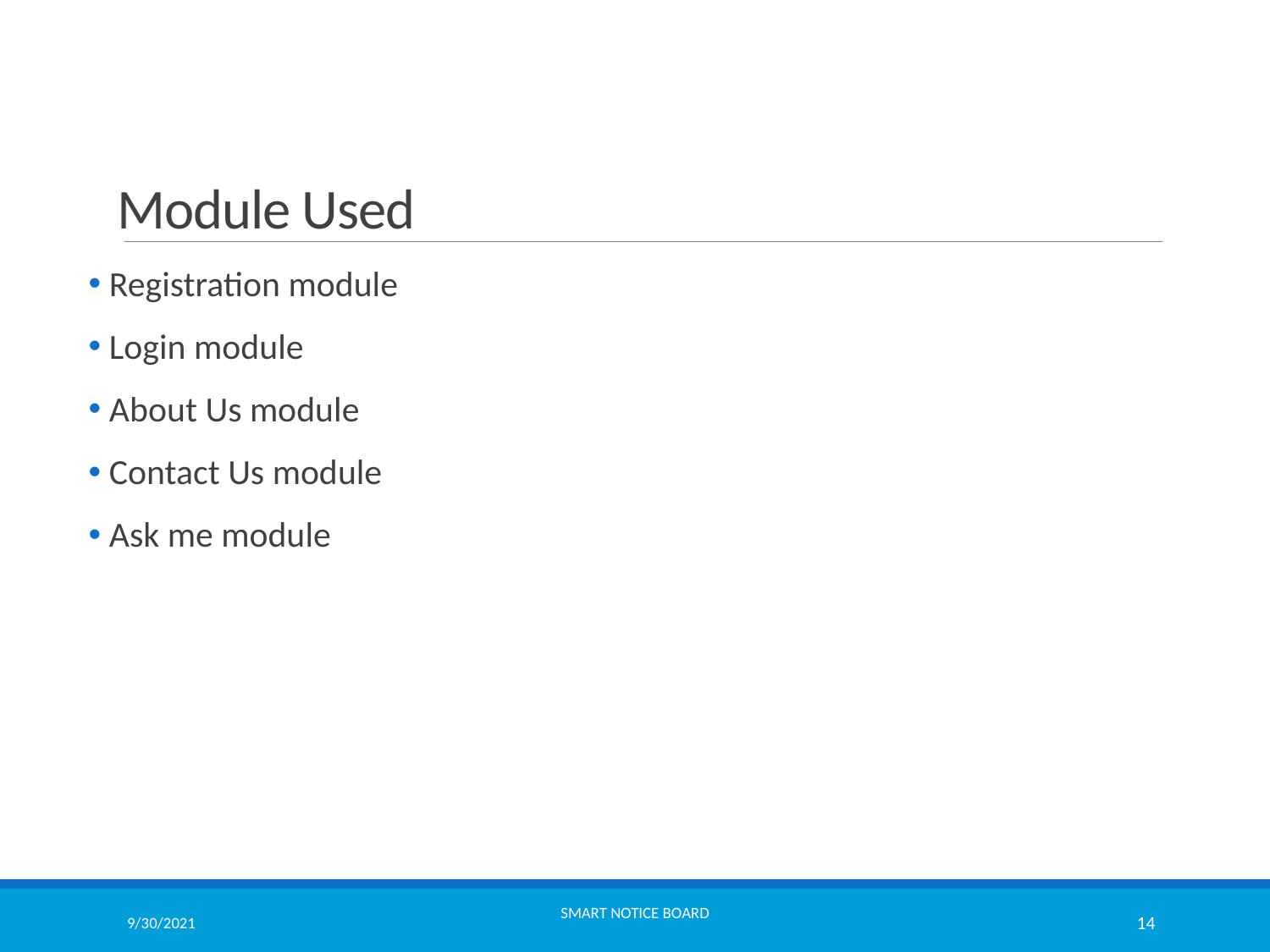

# Module Used
 Registration module
 Login module
 About Us module
 Contact Us module
 Ask me module
9/30/2021
Smart Notice Board

14